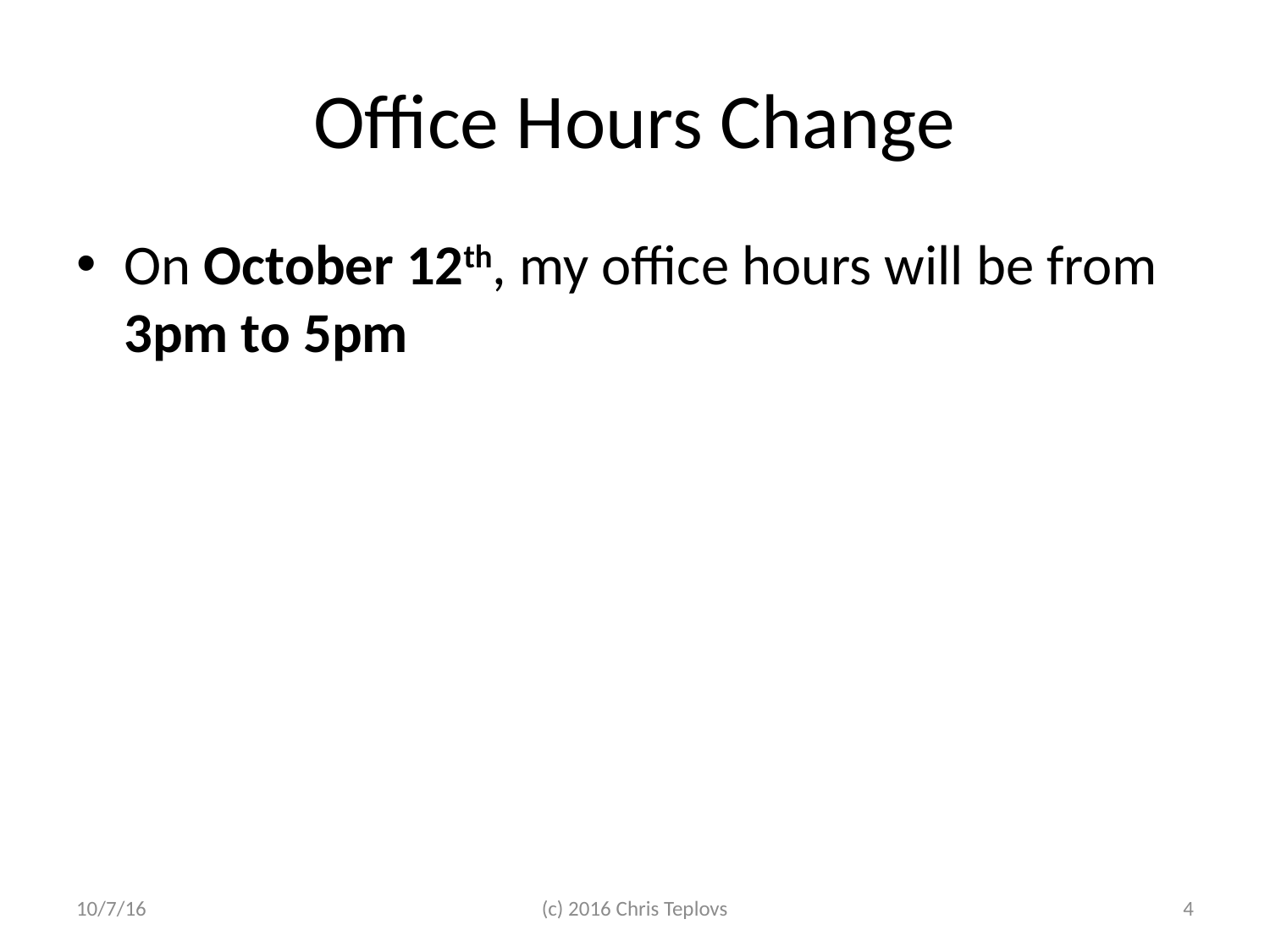

# Office Hours Change
On October 12th, my office hours will be from 3pm to 5pm
10/7/16
(c) 2016 Chris Teplovs
4